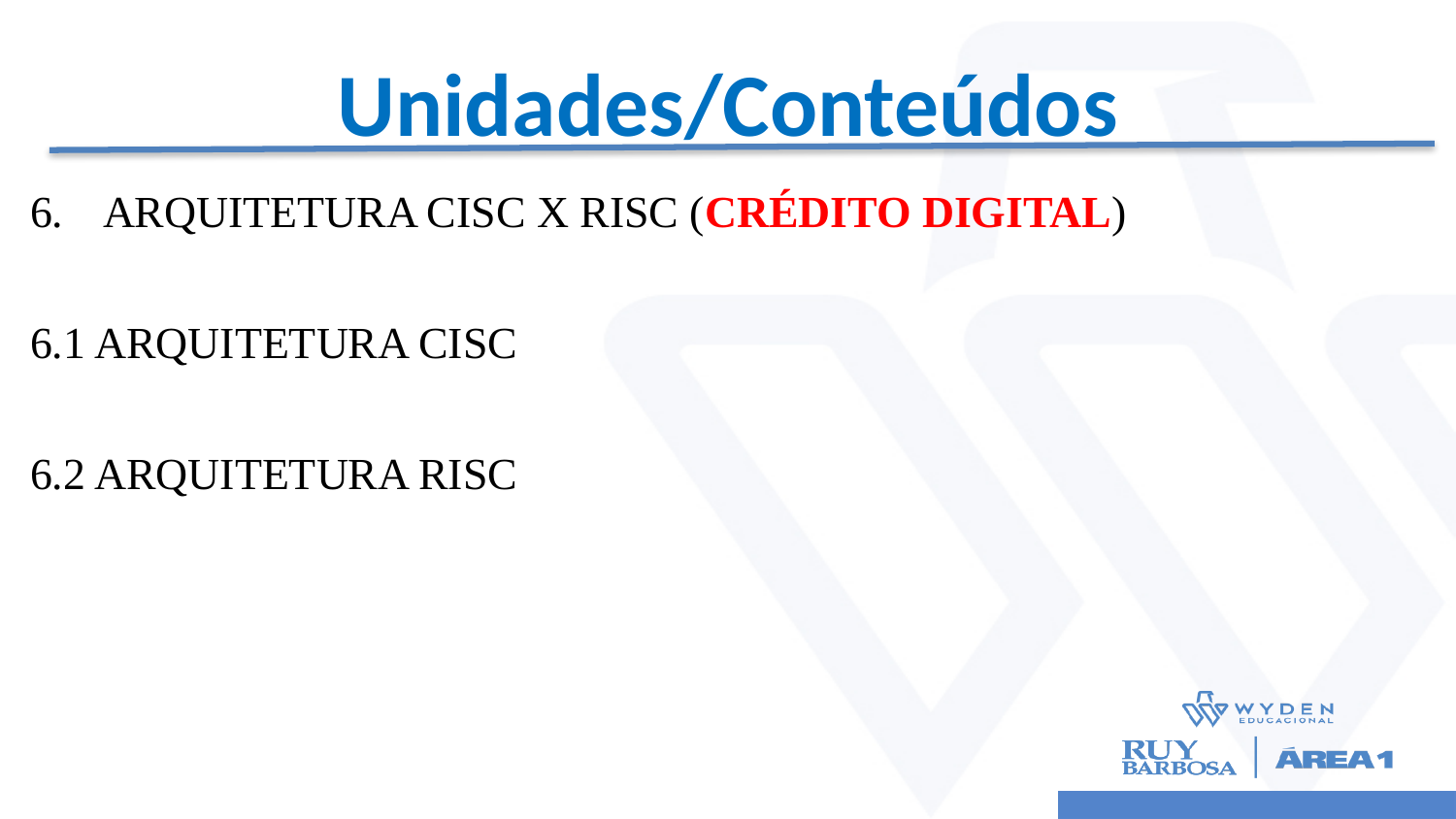

# Unidades/Conteúdos
ARQUITETURA CISC X RISC (CRÉDITO DIGITAL)

6.1 ARQUITETURA CISC

6.2 ARQUITETURA RISC